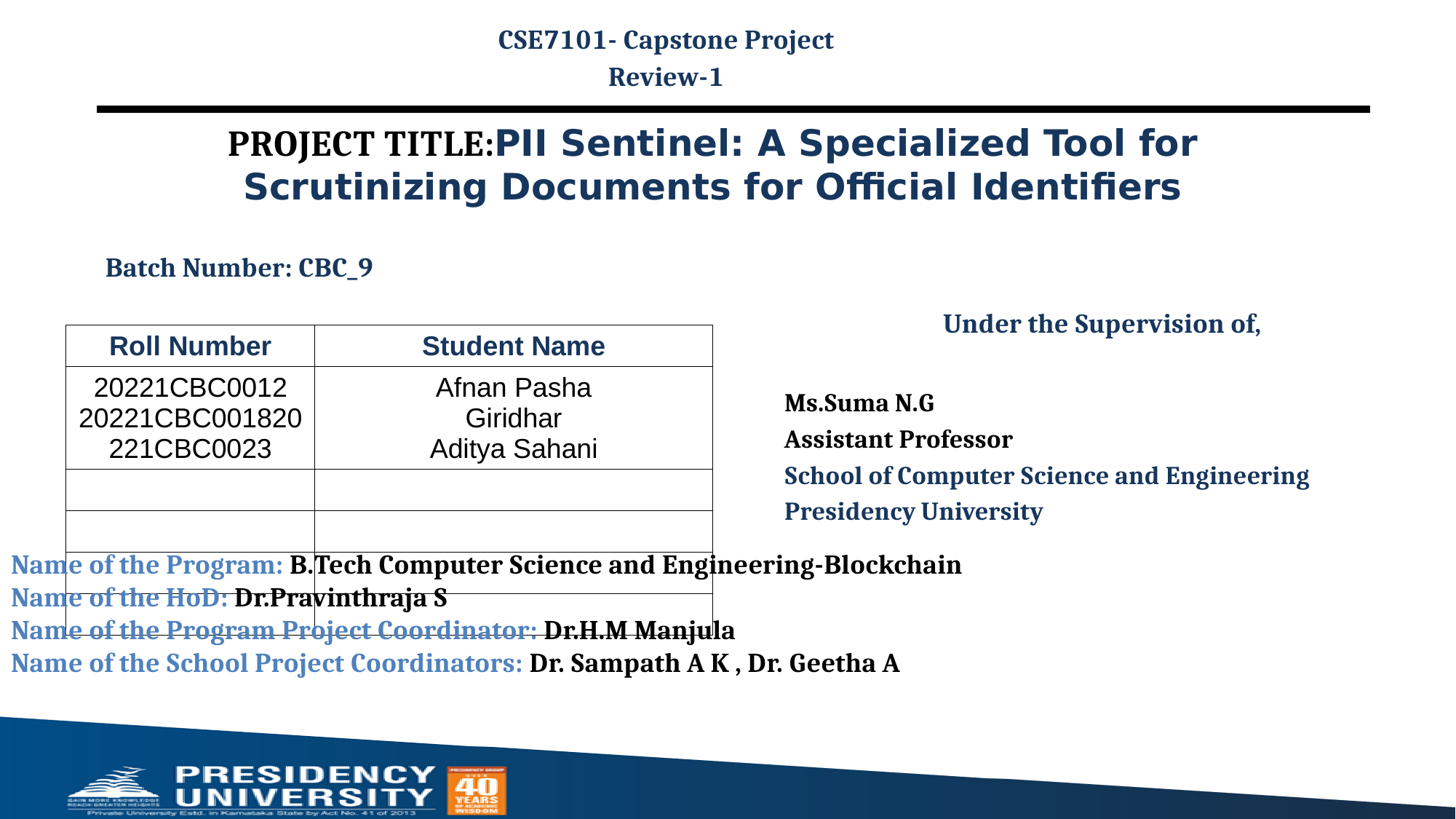

CSE7101- Capstone Project
Review-1
# PROJECT TITLE:PII Sentinel: A Specialized Tool for Scrutinizing Documents for Official Identifiers
Batch Number: CBC_9
Under the Supervision of,

Ms.Suma N.G
Assistant Professor
School of Computer Science and Engineering
Presidency University

| Roll Number | Student Name |
| --- | --- |
| 20221CBC0012 20221CBC001820221CBC0023 | Afnan Pasha Giridhar Aditya Sahani |
|  |  |
|  |  |
|  |  |
|  |  |
Name of the Program: B.Tech Computer Science and Engineering-Blockchain
Name of the HoD: Dr.Pravinthraja S
Name of the Program Project Coordinator: Dr.H.M Manjula
Name of the School Project Coordinators: Dr. Sampath A K , Dr. Geetha A